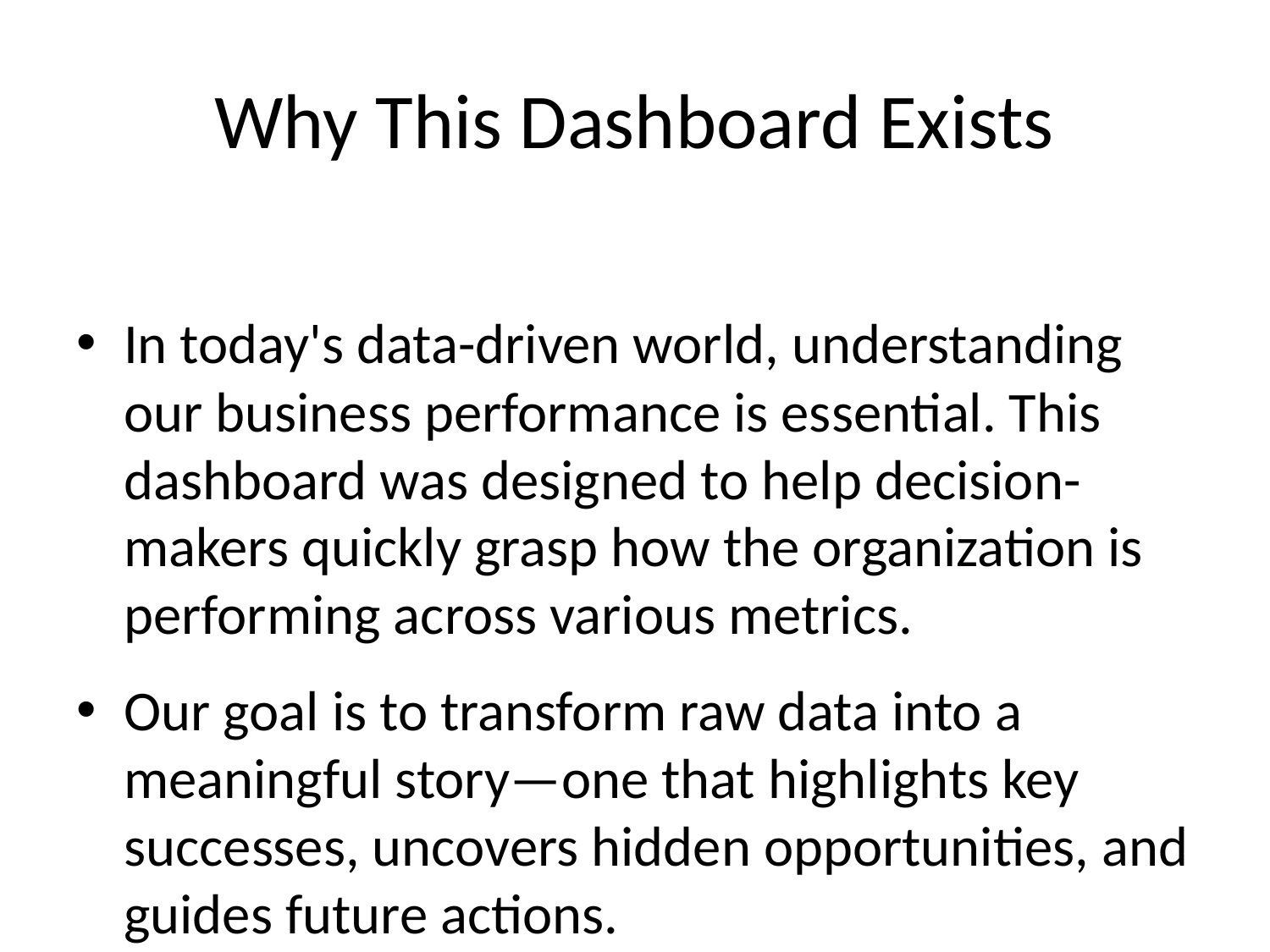

# Why This Dashboard Exists

In today's data-driven world, understanding our business performance is essential. This dashboard was designed to help decision-makers quickly grasp how the organization is performing across various metrics.
Our goal is to transform raw data into a meaningful story—one that highlights key successes, uncovers hidden opportunities, and guides future actions.